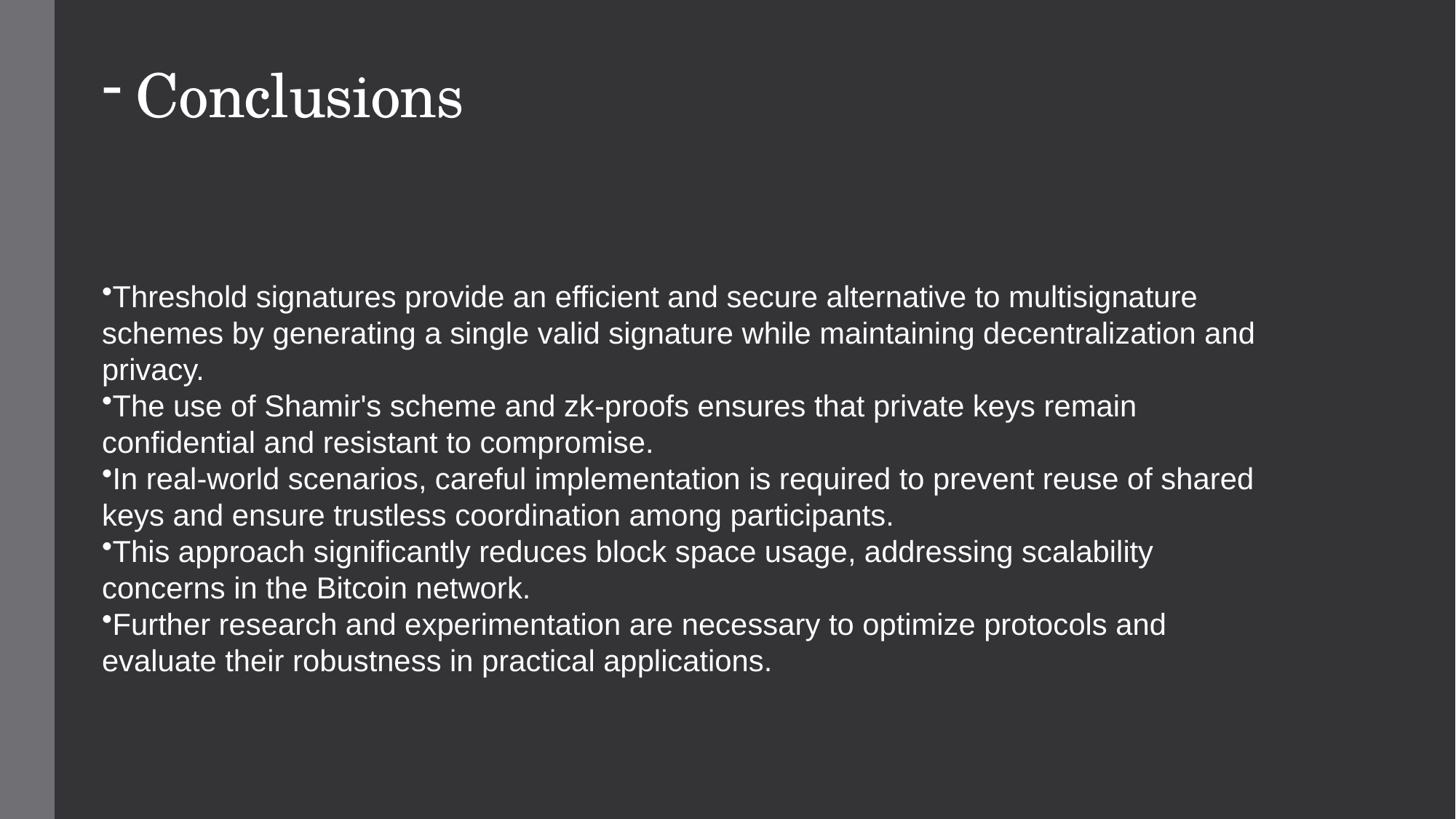

# Conclusions

Threshold signatures provide an efficient and secure alternative to multisignature schemes by generating a single valid signature while maintaining decentralization and privacy.
The use of Shamir's scheme and zk-proofs ensures that private keys remain confidential and resistant to compromise.
In real-world scenarios, careful implementation is required to prevent reuse of shared keys and ensure trustless coordination among participants.
This approach significantly reduces block space usage, addressing scalability concerns in the Bitcoin network.
Further research and experimentation are necessary to optimize protocols and evaluate their robustness in practical applications.